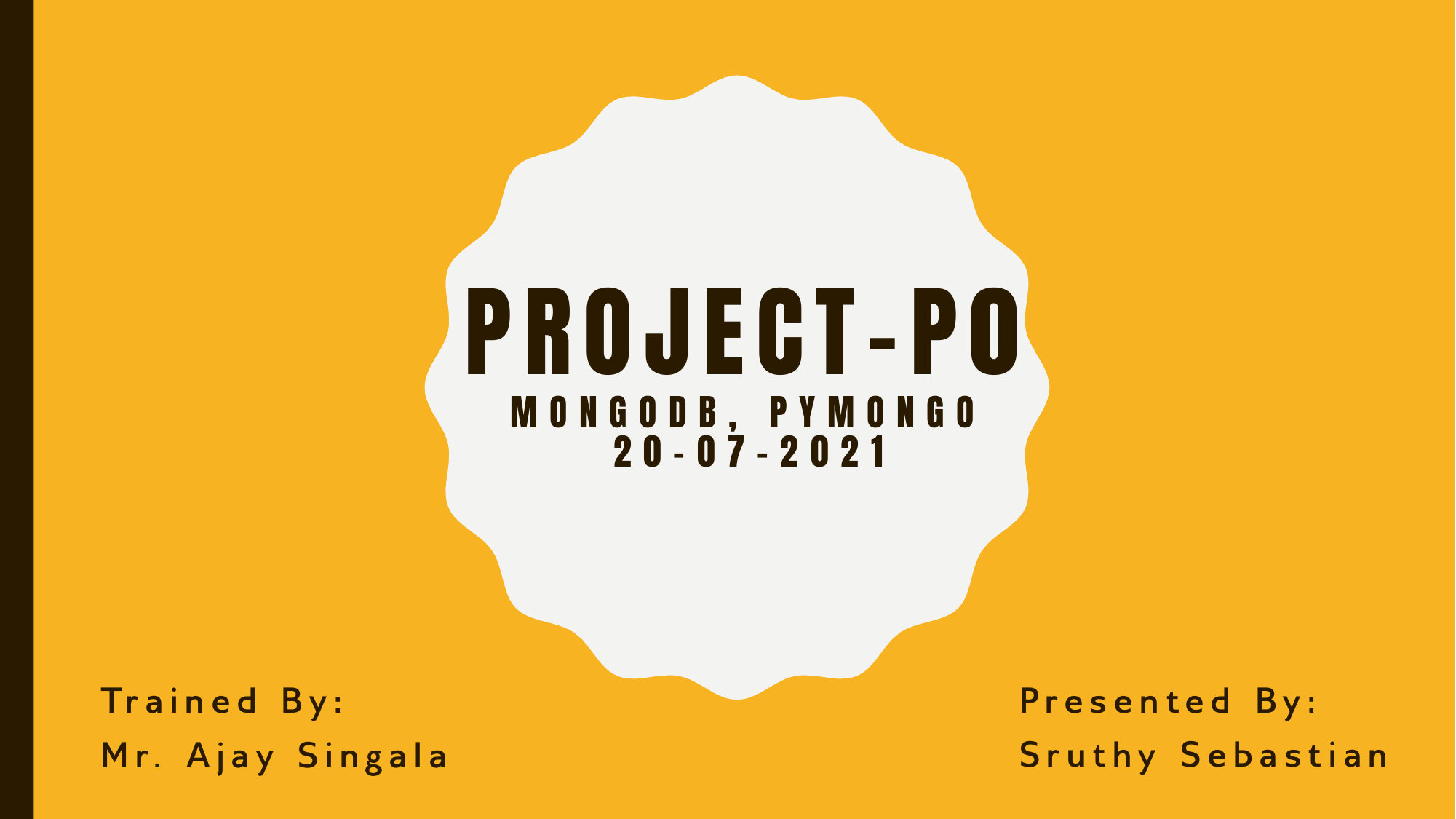

# Project-p0 Mongodb, pymongo 20-07-2021
Trained By:
Mr. Ajay Singala
Presented By:
Sruthy Sebastian